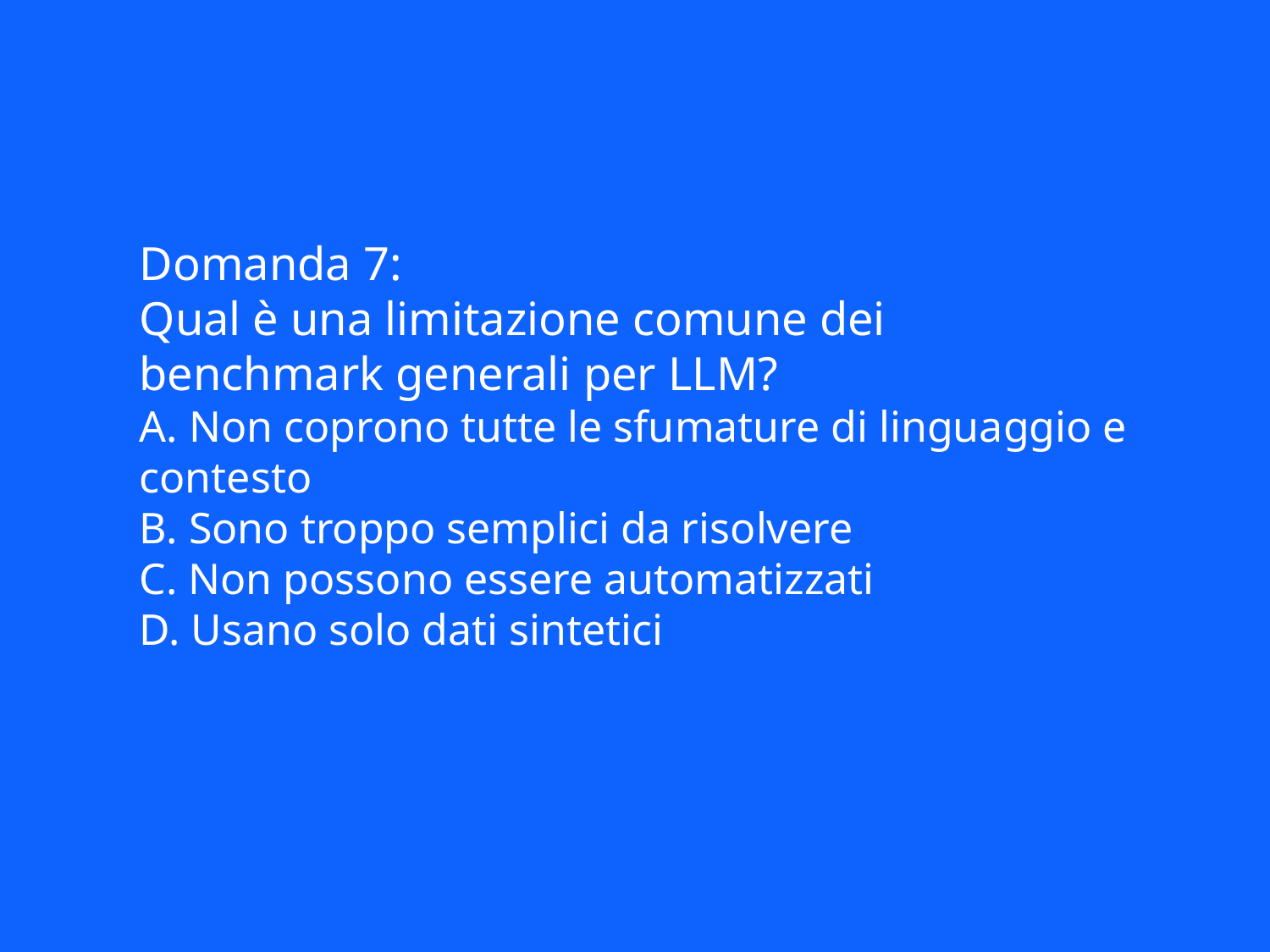

Domanda 7:
Qual è una limitazione comune dei benchmark generali per LLM?
A. Non coprono tutte le sfumature di linguaggio e contesto
B. Sono troppo semplici da risolvere
C. Non possono essere automatizzati
D. Usano solo dati sintetici